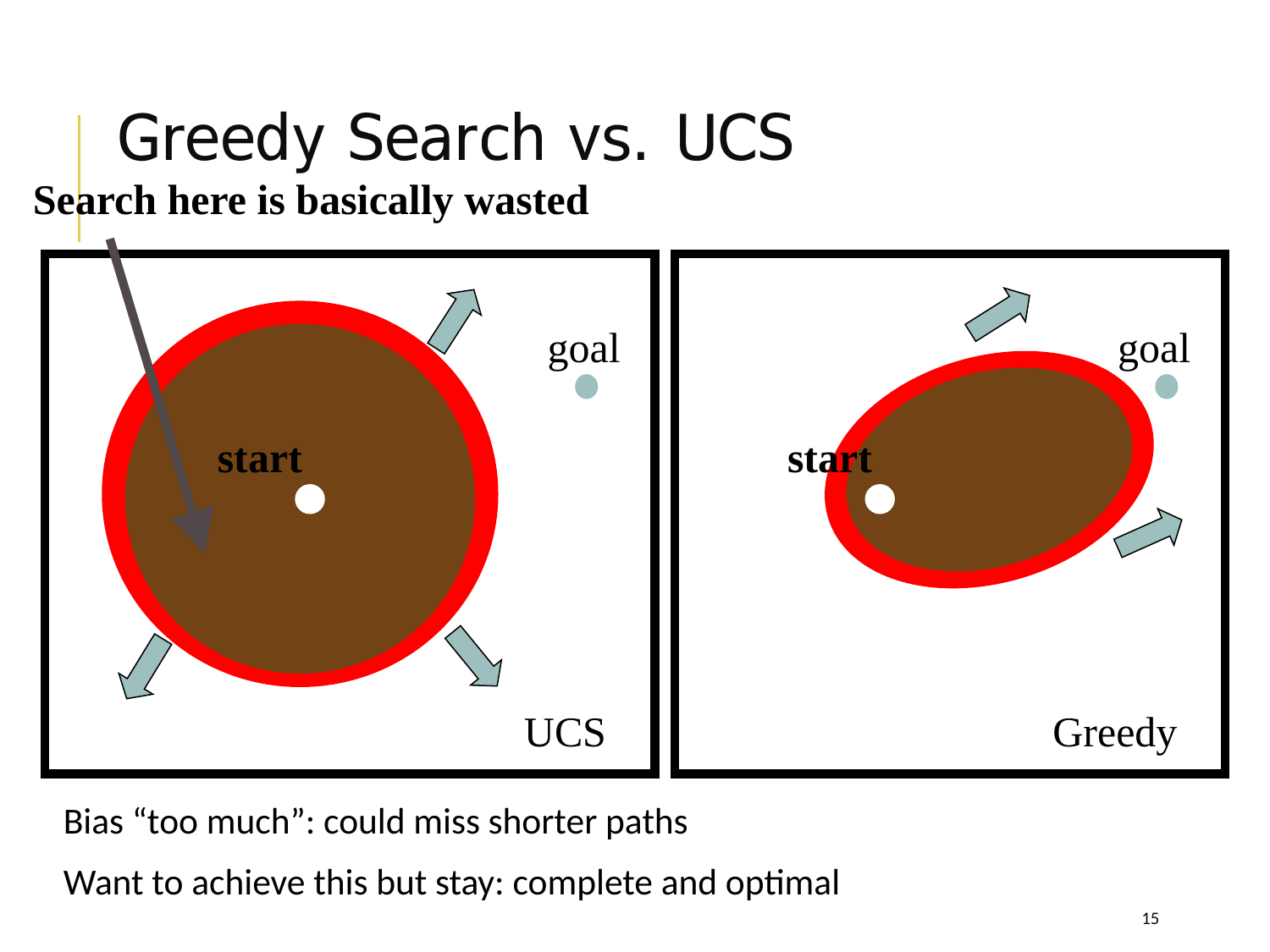

# Greedy Search vs. UCS
Search here is basically wasted

goal

start

goal

start

UCS
Greedy
Bias “too much”: could miss shorter paths
Want to achieve this but stay: complete and optimal
15